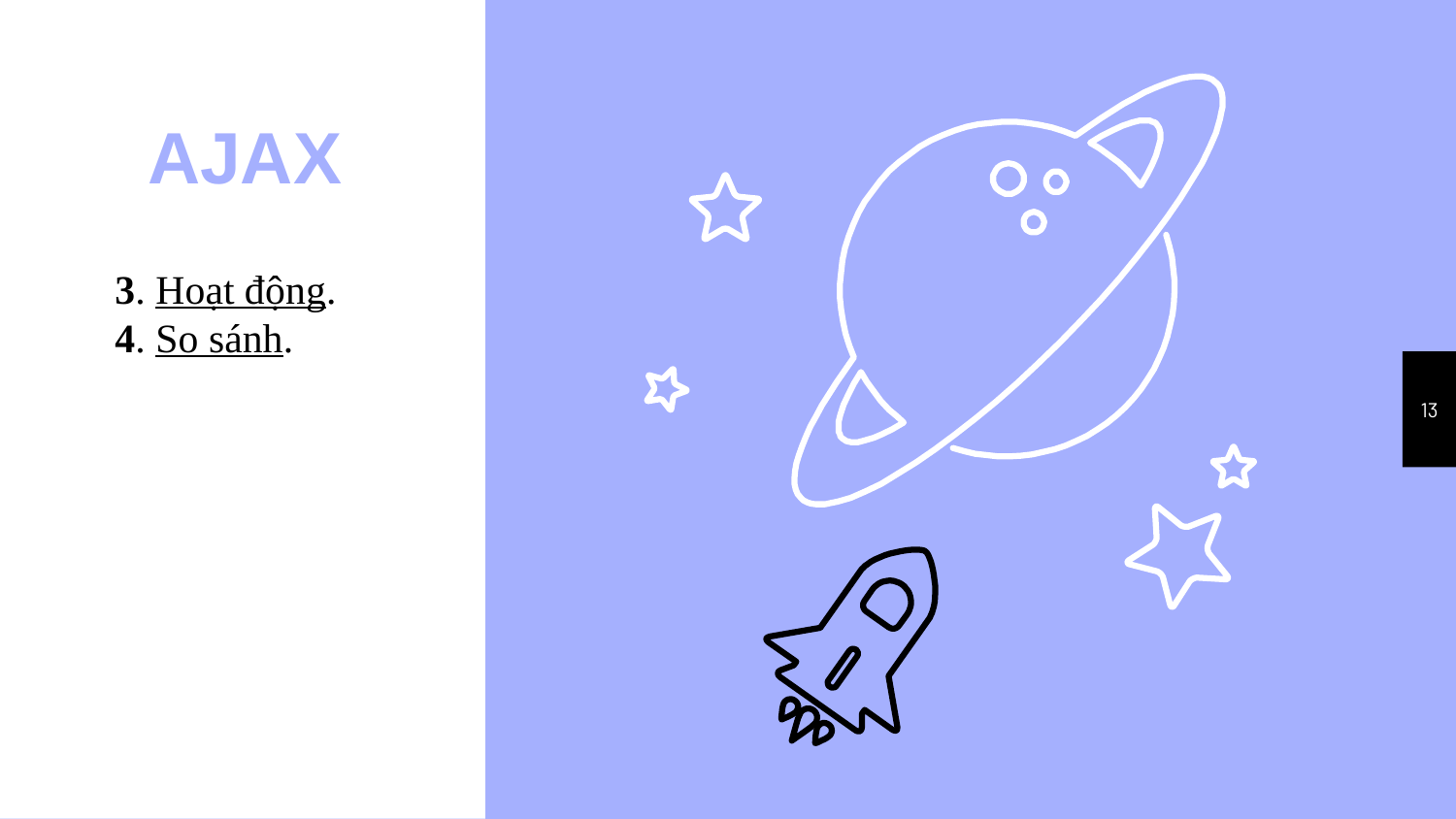

AJAX

3. Hoạt động.
4. So sánh.
13